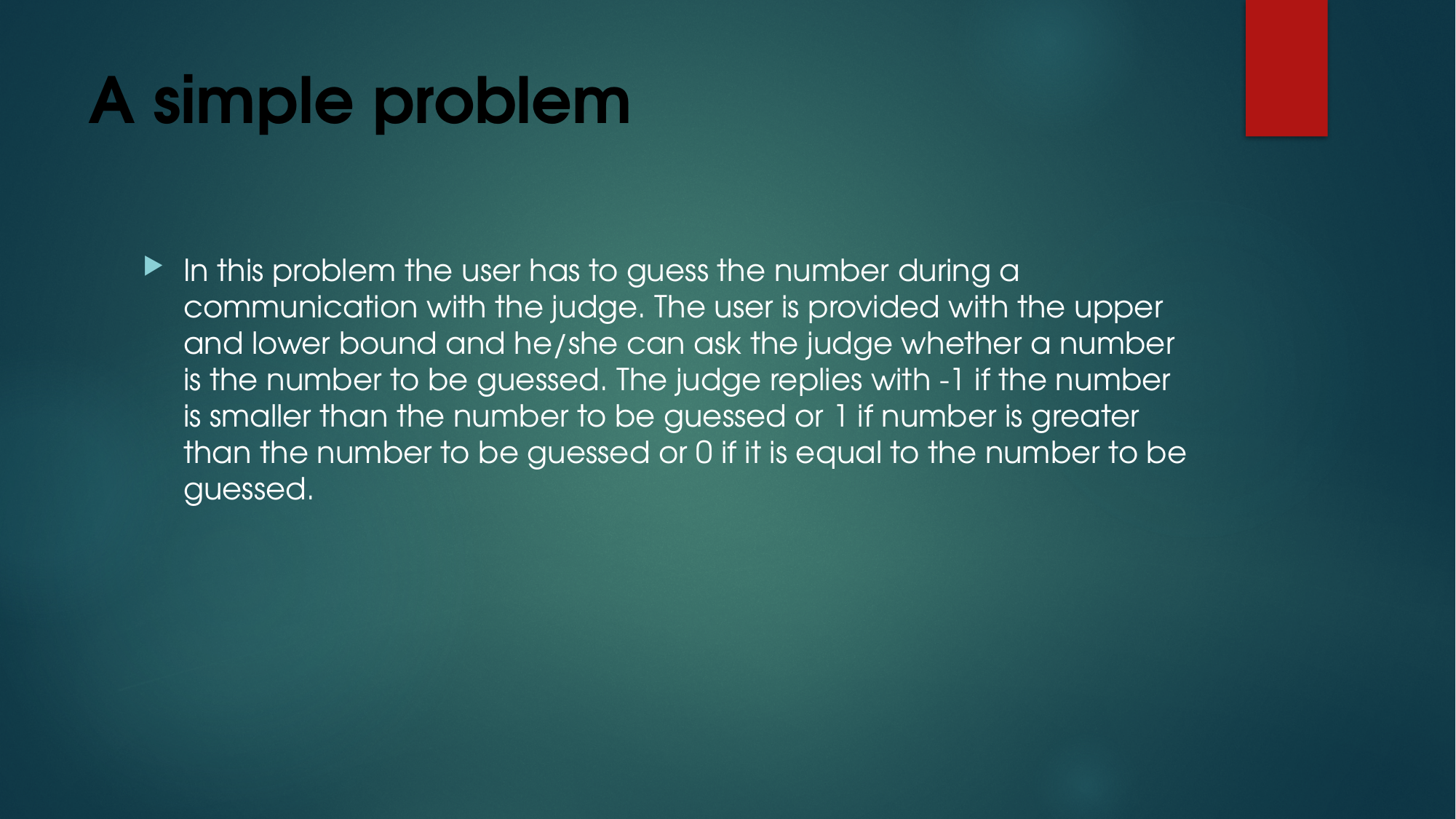

# A simple problem
In this problem the user has to guess the number during a communication with the judge. The user is provided with the upper and lower bound and he/she can ask the judge whether a number is the number to be guessed. The judge replies with -1 if the number is smaller than the number to be guessed or 1 if number is greater than the number to be guessed or 0 if it is equal to the number to be guessed.